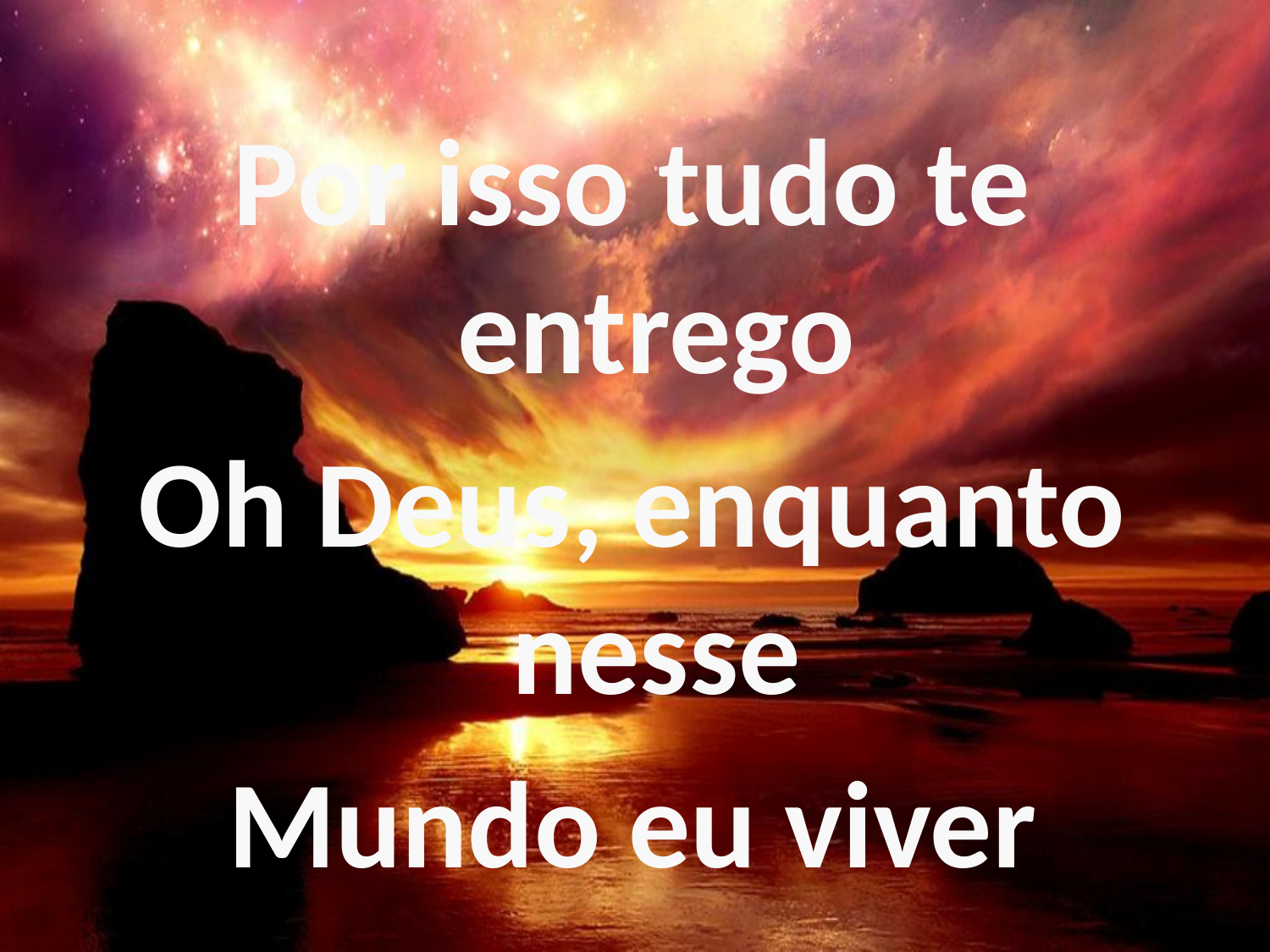

Por isso tudo te entrego
Oh Deus, enquanto nesse
Mundo eu viver